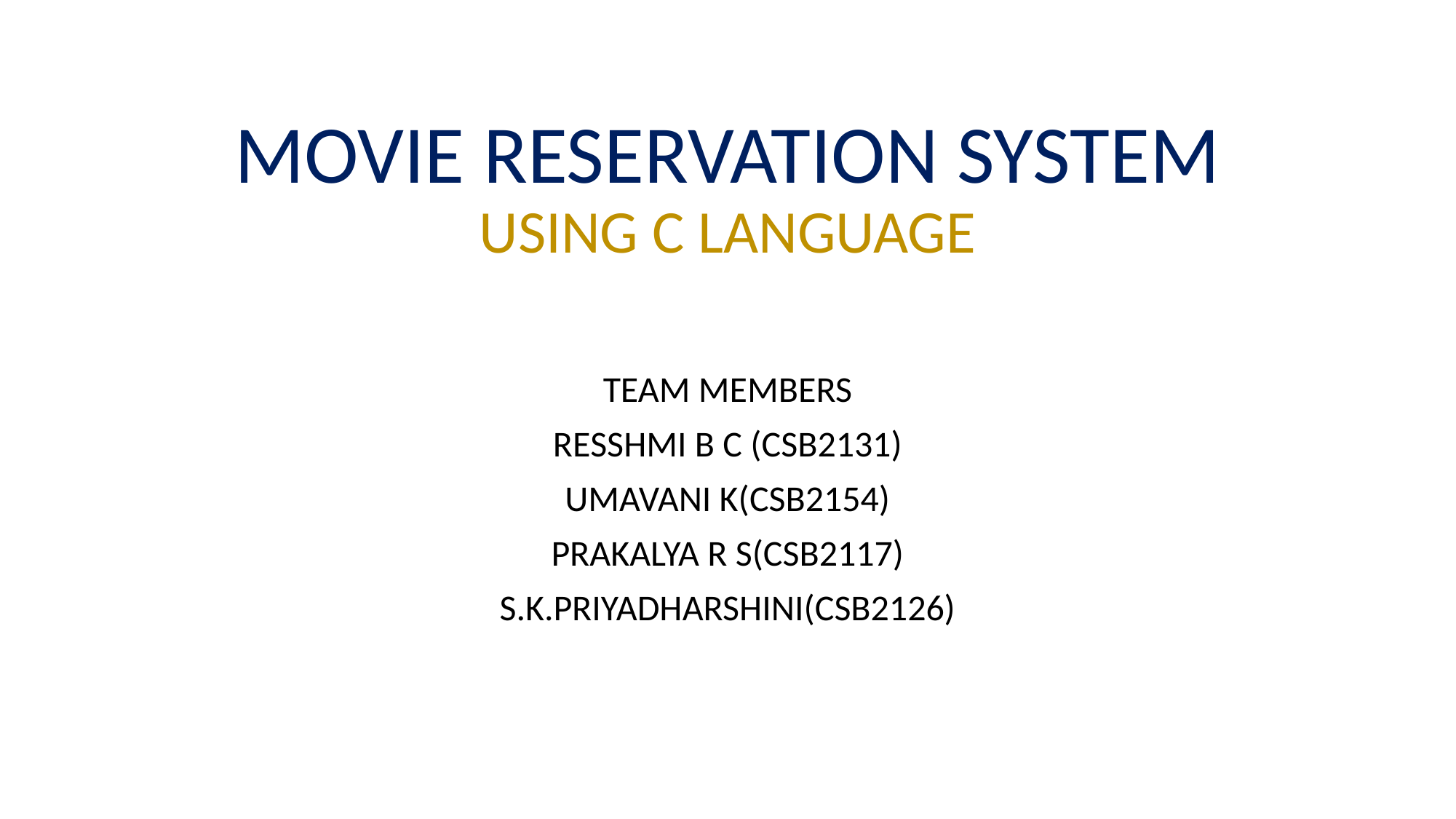

# MOVIE RESERVATION SYSTEM USING C LANGUAGE
TEAM MEMBERS
RESSHMI B C (CSB2131)
UMAVANI K(CSB2154)
PRAKALYA R S(CSB2117)
S.K.PRIYADHARSHINI(CSB2126)